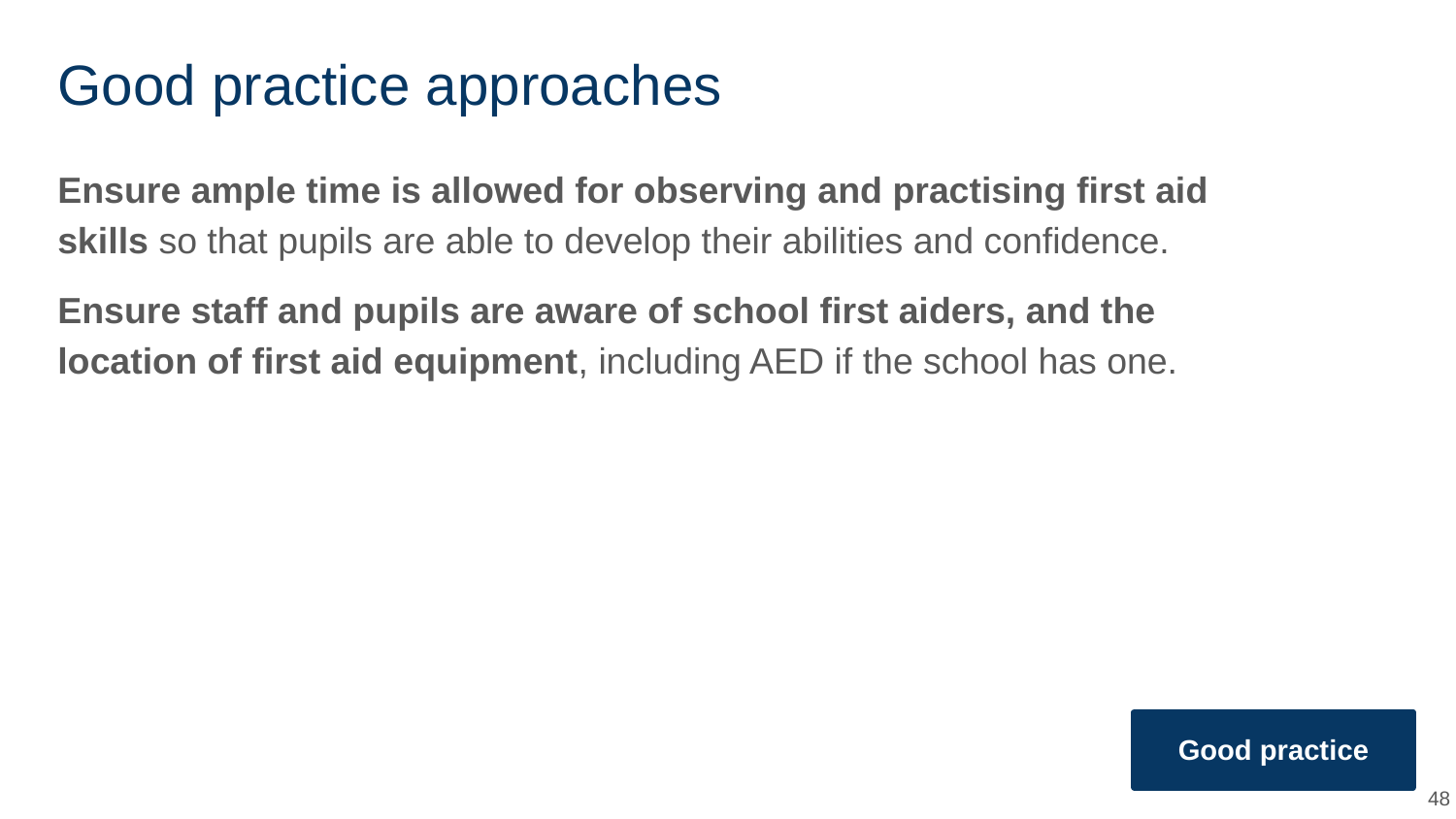

# Good practice approaches

Ensure ample time is allowed for observing and practising first aid skills so that pupils are able to develop their abilities and confidence.
Ensure staff and pupils are aware of school first aiders, and the location of first aid equipment, including AED if the school has one.

Good practice
48